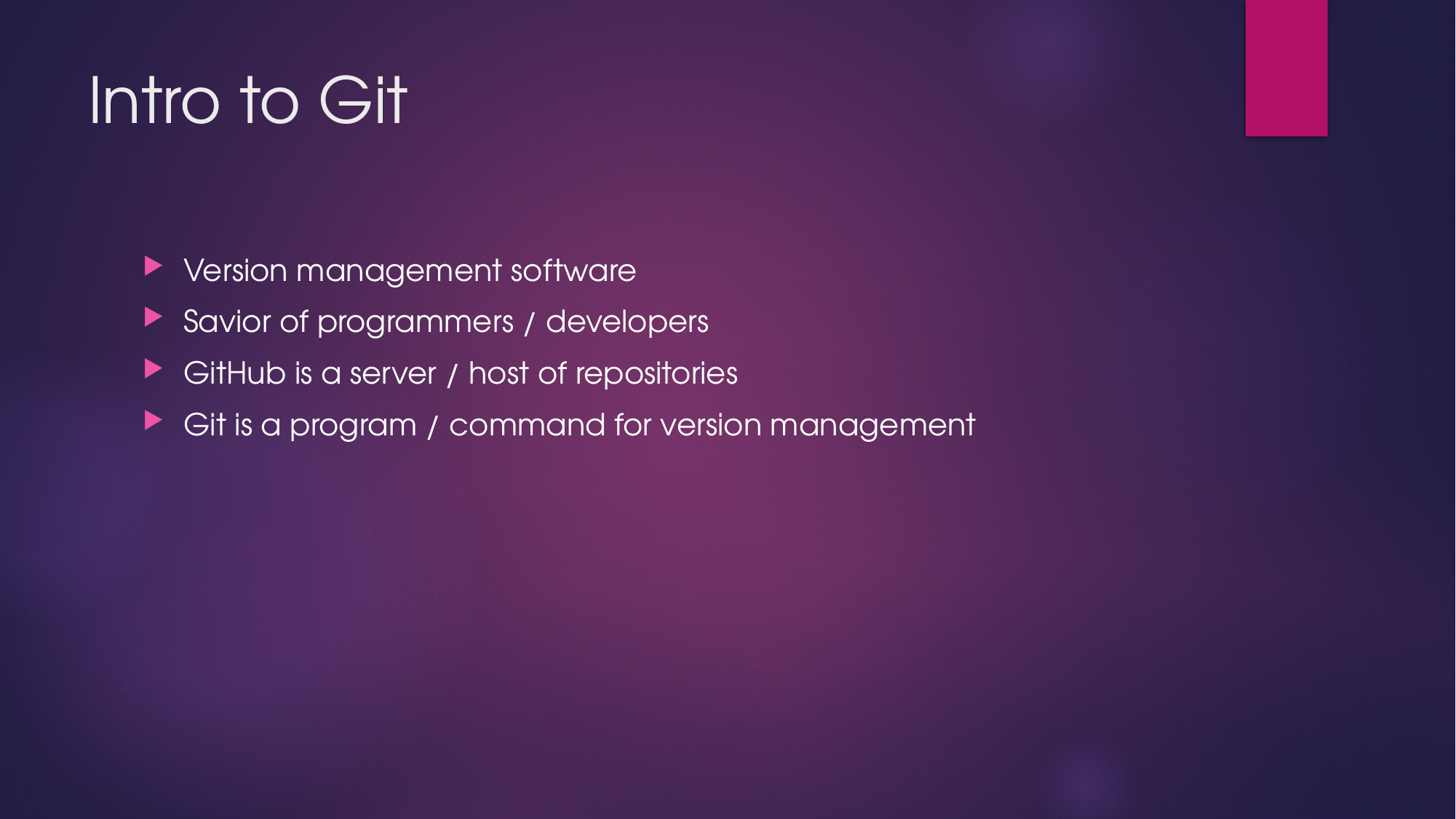

# Intro to Git
Version management software
Savior of programmers / developers
GitHub is a server / host of repositories
Git is a program / command for version management